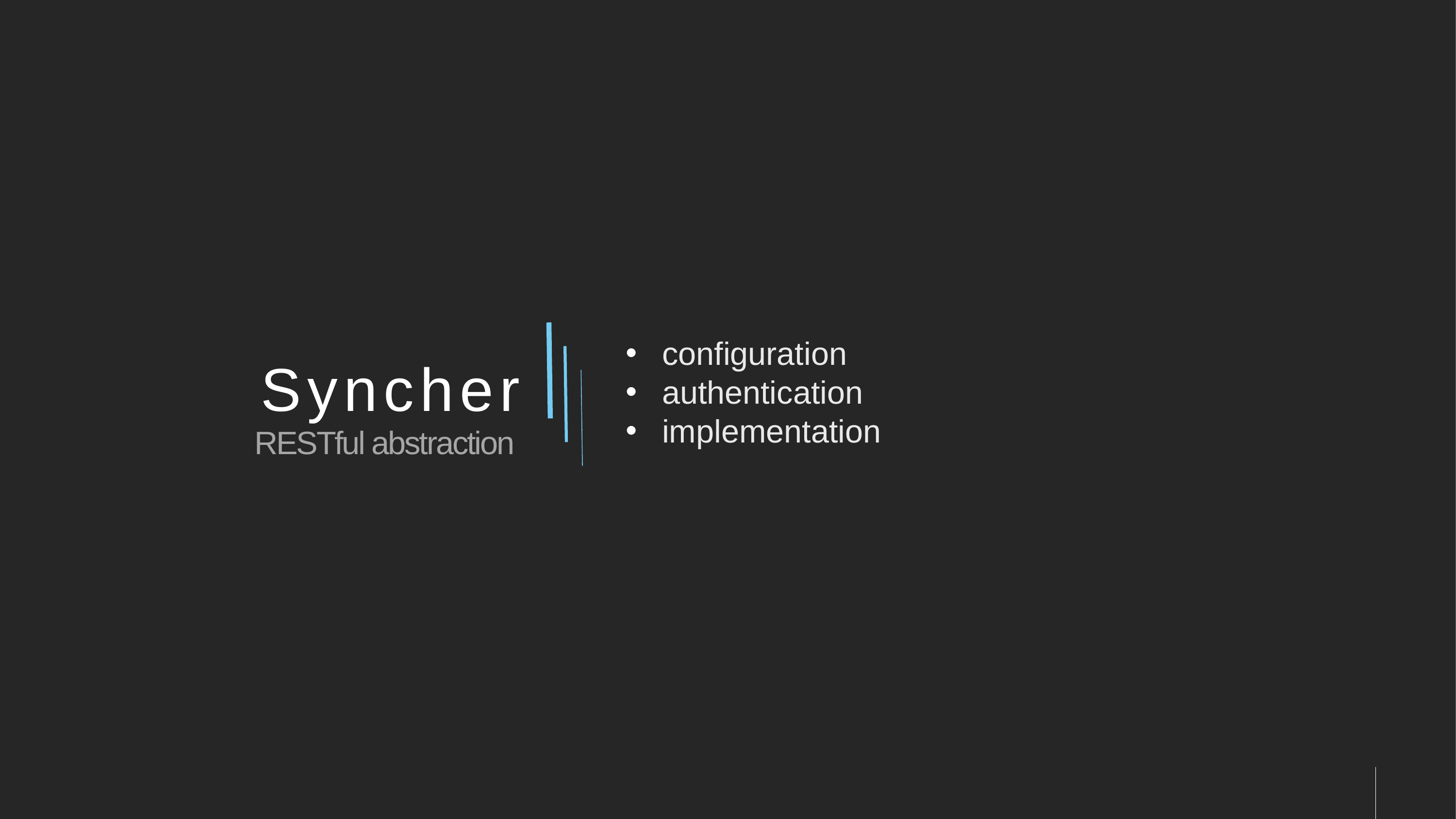

configuration
authentication
implementation
# Syncher
RESTful abstraction